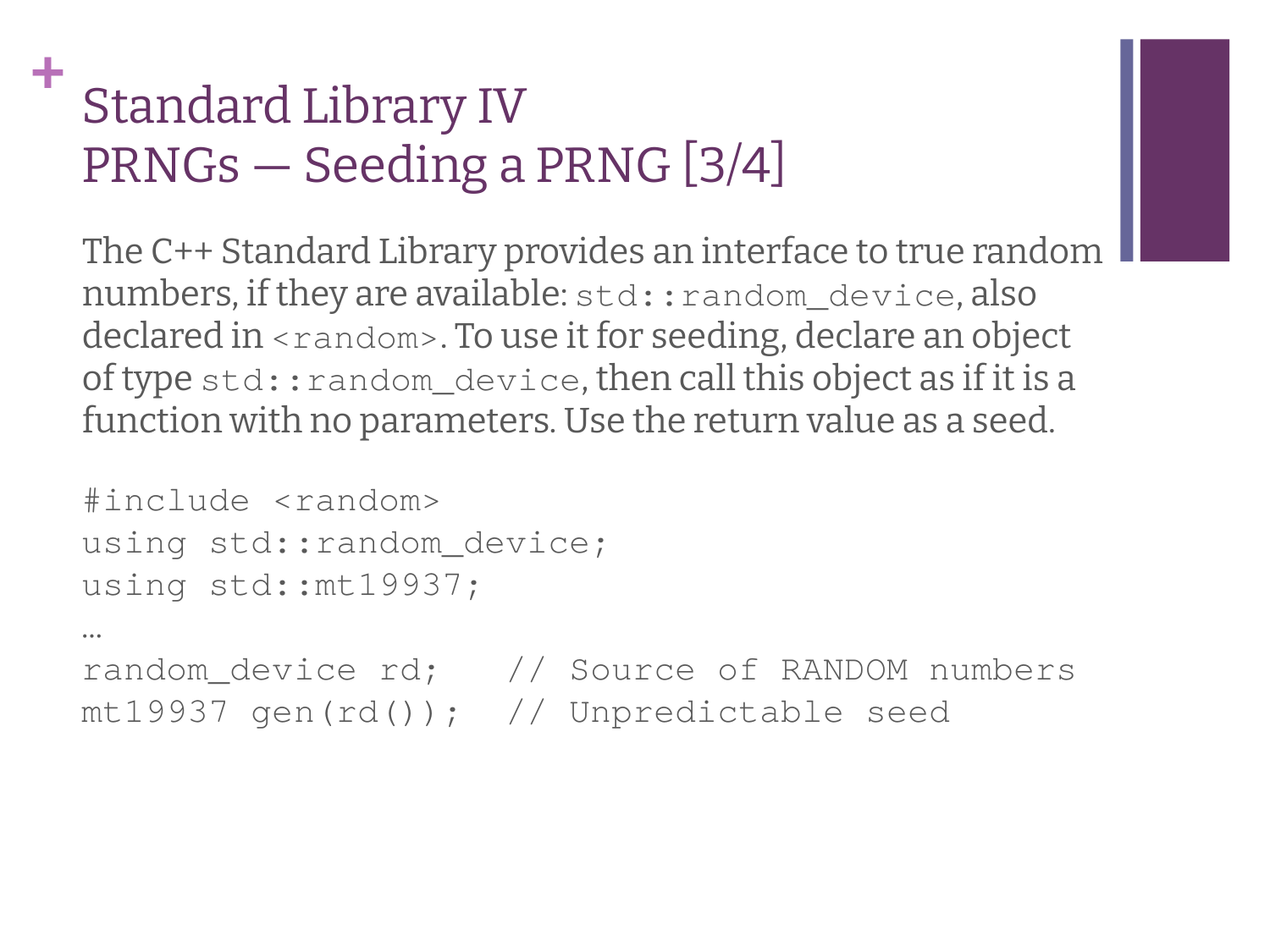

# Standard Library IV PRNGs — Seeding a PRNG [3/4]
The C++ Standard Library provides an interface to true random numbers, if they are available: std::random_device, also declared in <random>. To use it for seeding, declare an object of type std::random_device, then call this object as if it is a function with no parameters. Use the return value as a seed.
#include <random>
using std::random_device;
using std::mt19937;
…
random_device rd;   // Source of RANDOM numbers
mt19937 gen(rd());  // Unpredictable seed